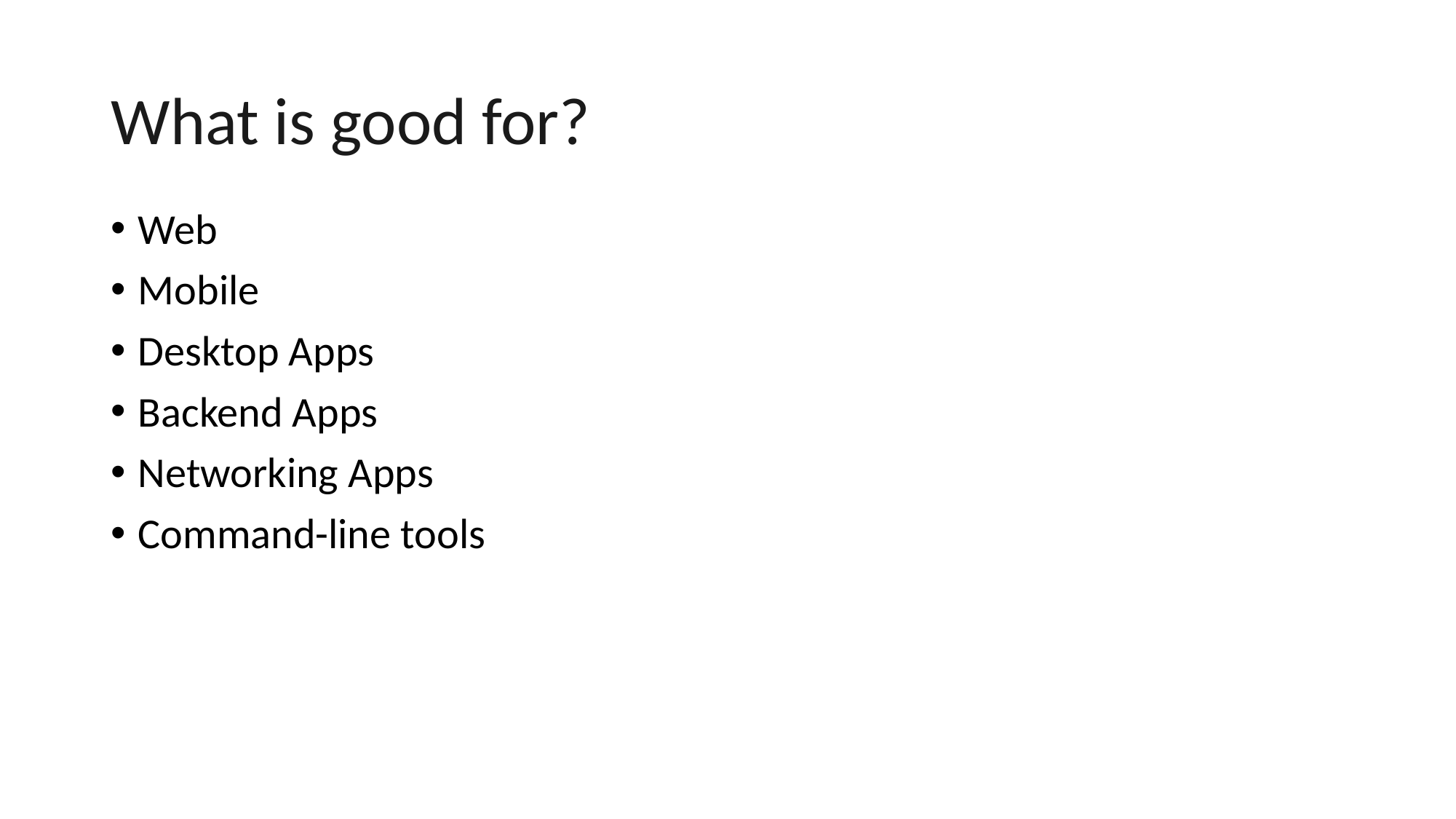

# What is good for?
Web
Mobile
Desktop Apps
Backend Apps
Networking Apps
Command-line tools